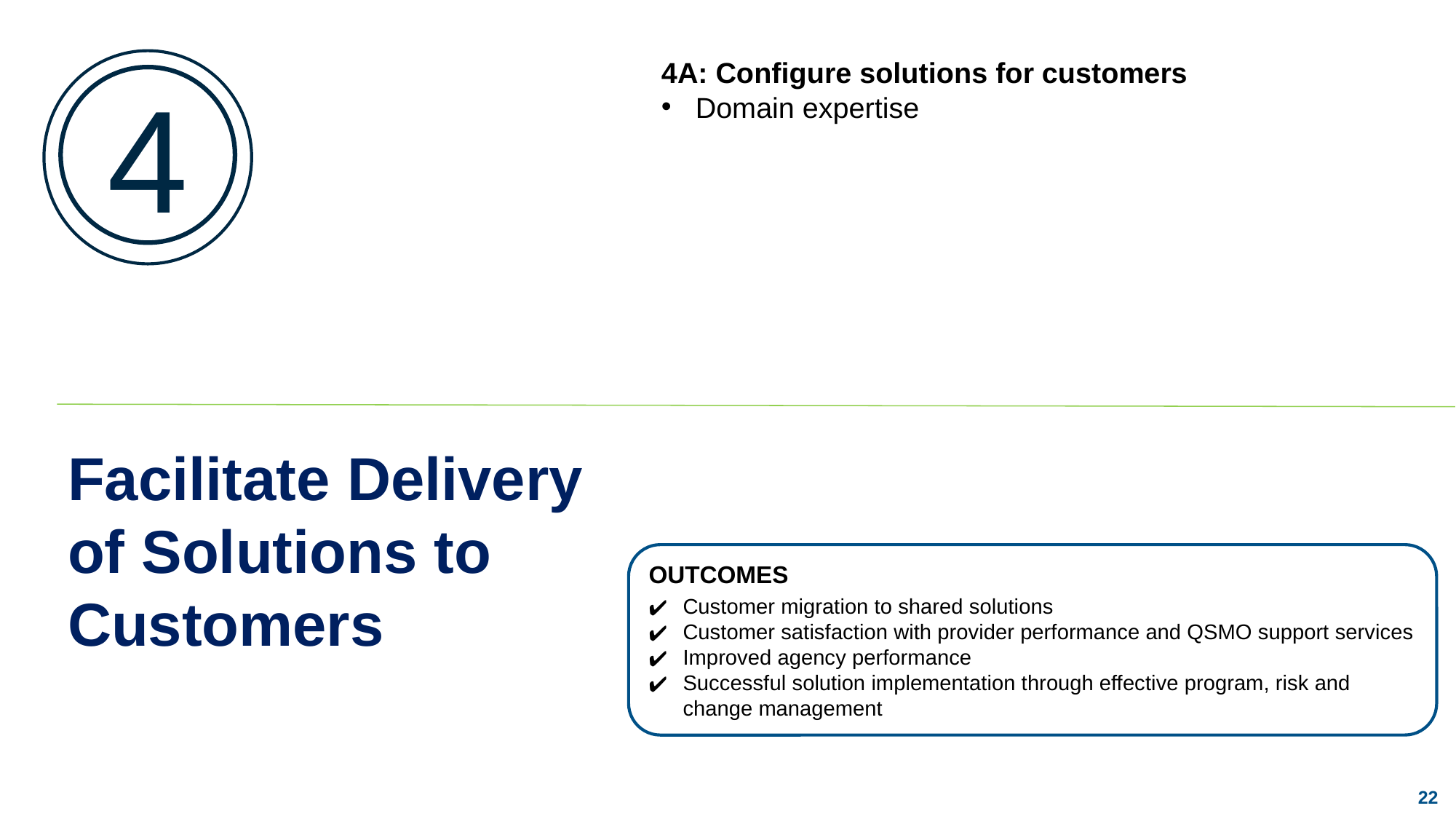

4A: Configure solutions for customers
Domain expertise

4
Facilitate Delivery of Solutions to Customers

OUTCOMES
Customer migration to shared solutions
Customer satisfaction with provider performance and QSMO support services
Improved agency performance
Successful solution implementation through effective program, risk and change management
22